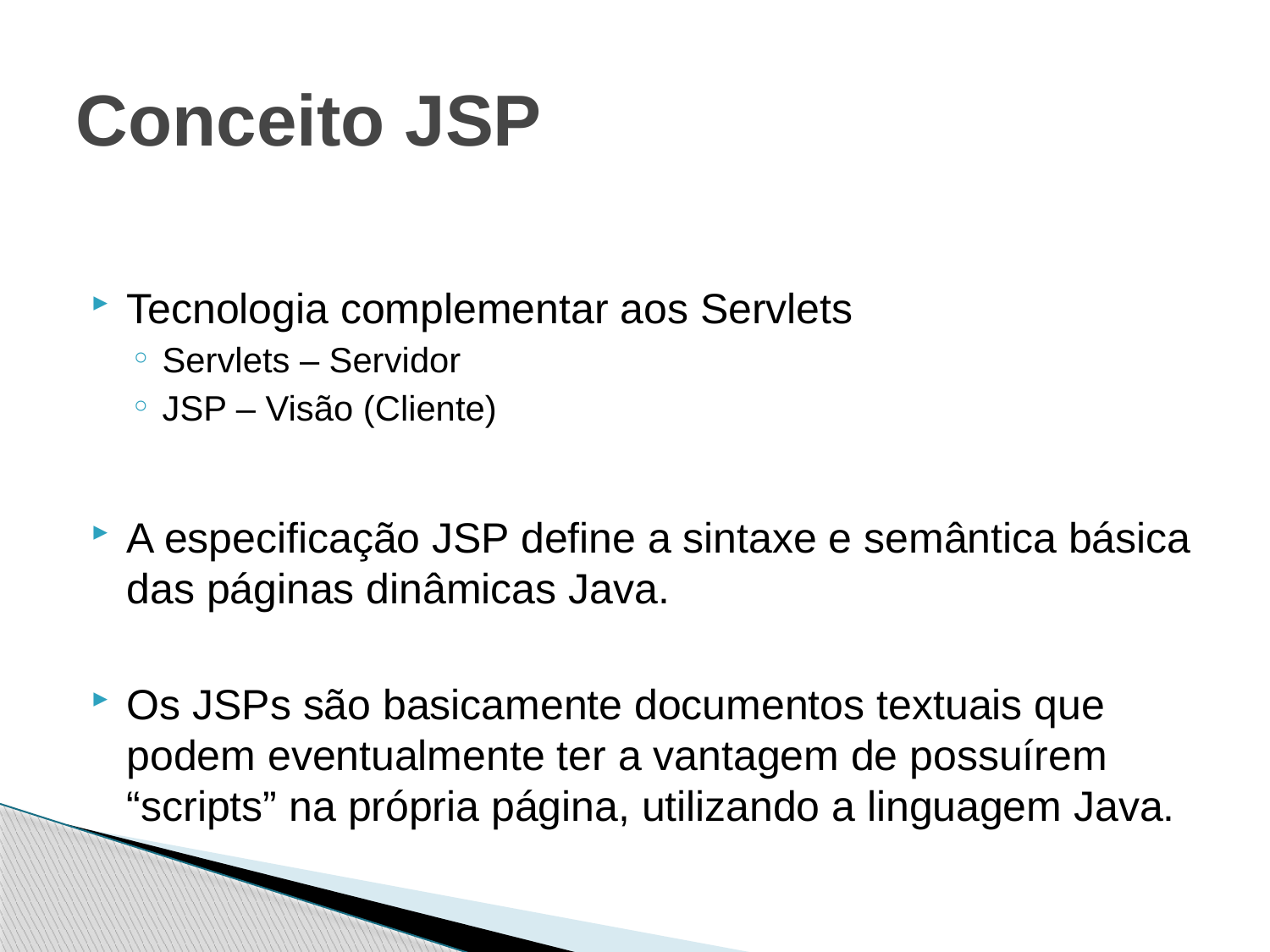

# Conceito JSP
Tecnologia complementar aos Servlets
Servlets – Servidor
JSP – Visão (Cliente)

A especificação JSP define a sintaxe e semântica básica das páginas dinâmicas Java.

Os JSPs são basicamente documentos textuais que podem eventualmente ter a vantagem de possuírem “scripts” na própria página, utilizando a linguagem Java.